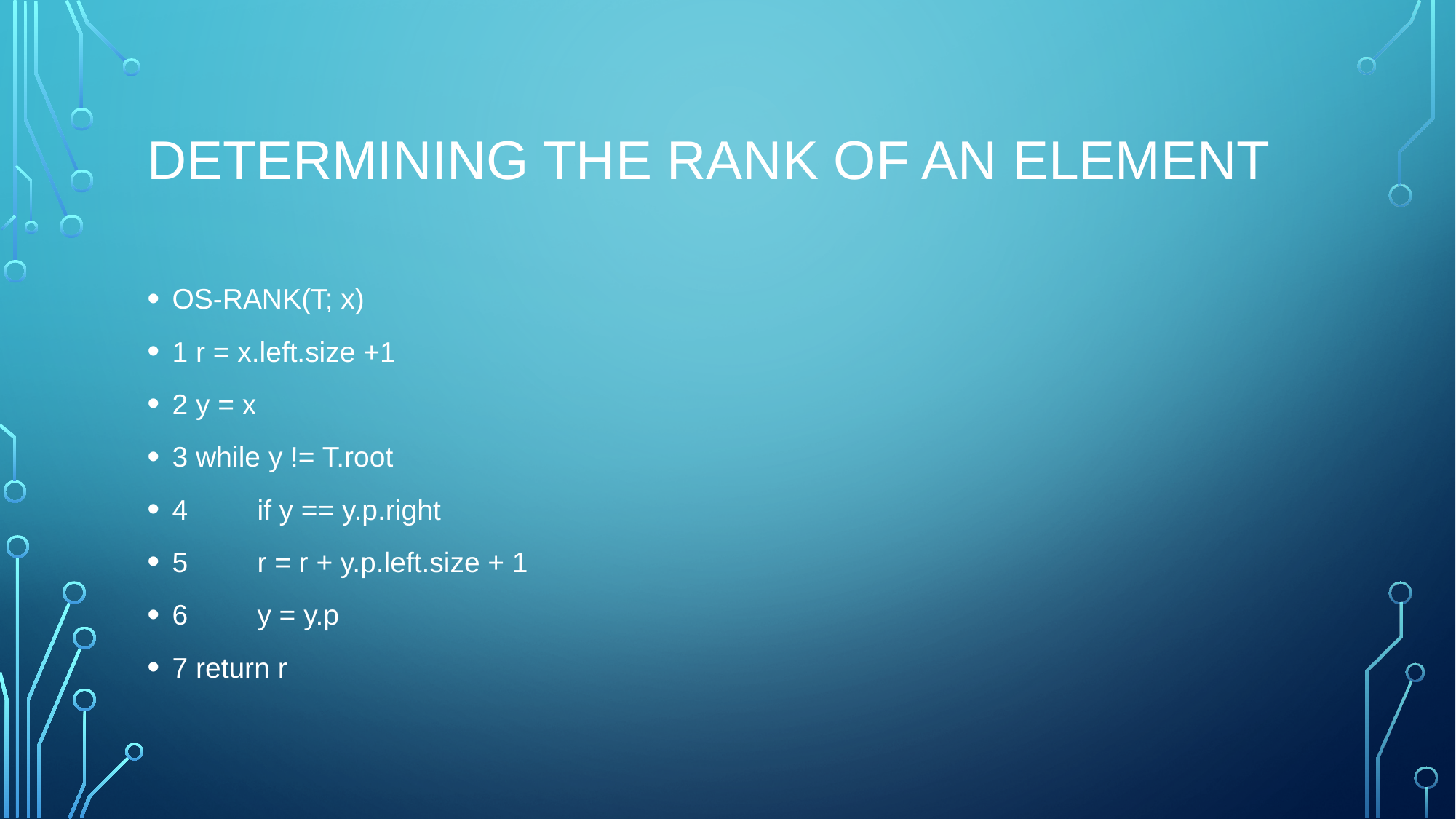

# Determining the rank of an element
OS-RANK(T; x)
1 r = x.left.size +1
2 y = x
3 while y != T.root
4 	if y == y.p.right
5 		r = r + y.p.left.size + 1
6 	y = y.p
7 return r